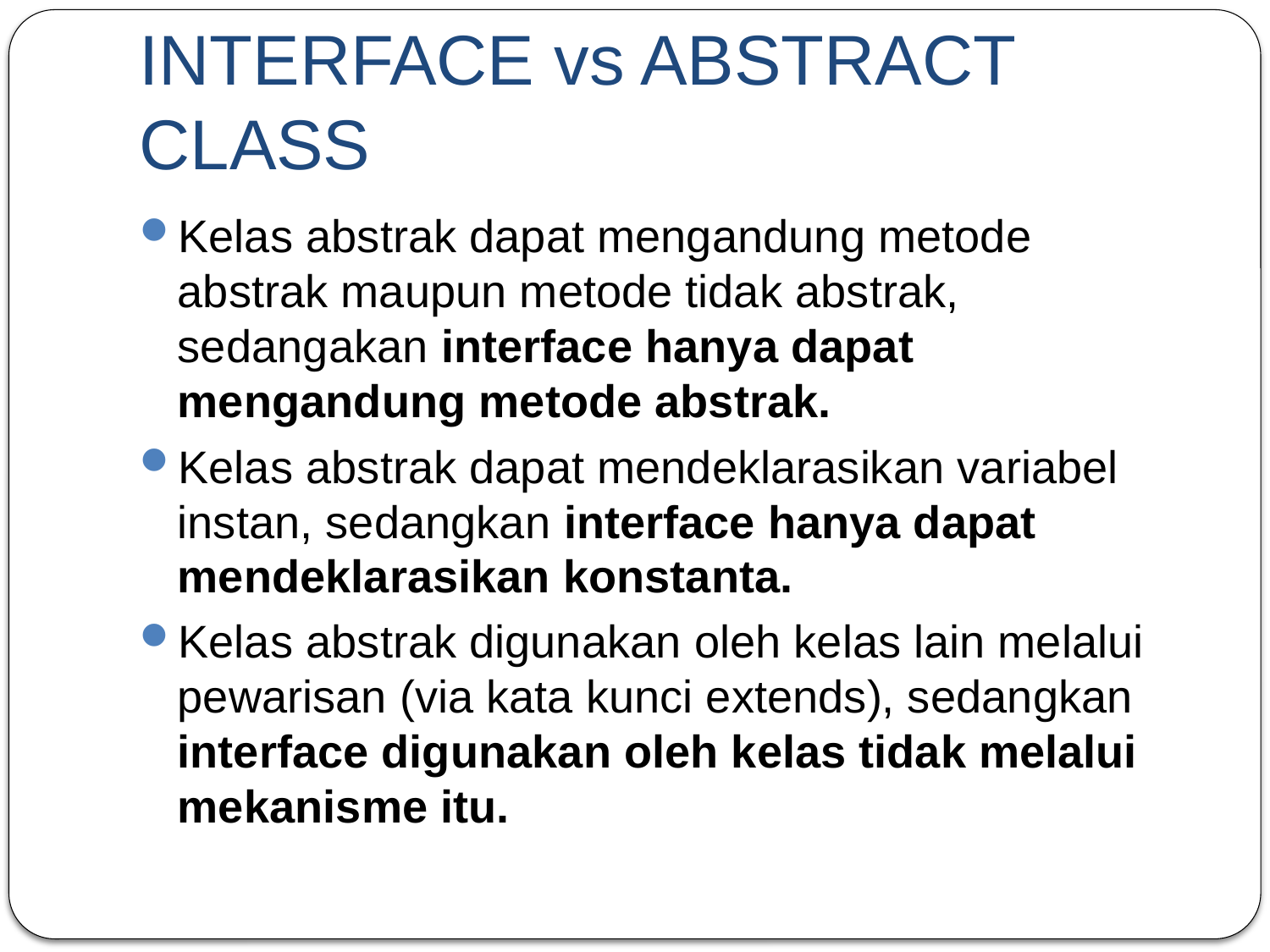

# INTERFACE vs ABSTRACT CLASS
Kelas abstrak dapat mengandung metode abstrak maupun metode tidak abstrak, sedangakan interface hanya dapat mengandung metode abstrak.
Kelas abstrak dapat mendeklarasikan variabel instan, sedangkan interface hanya dapat mendeklarasikan konstanta.
Kelas abstrak digunakan oleh kelas lain melalui pewarisan (via kata kunci extends), sedangkan interface digunakan oleh kelas tidak melalui mekanisme itu.